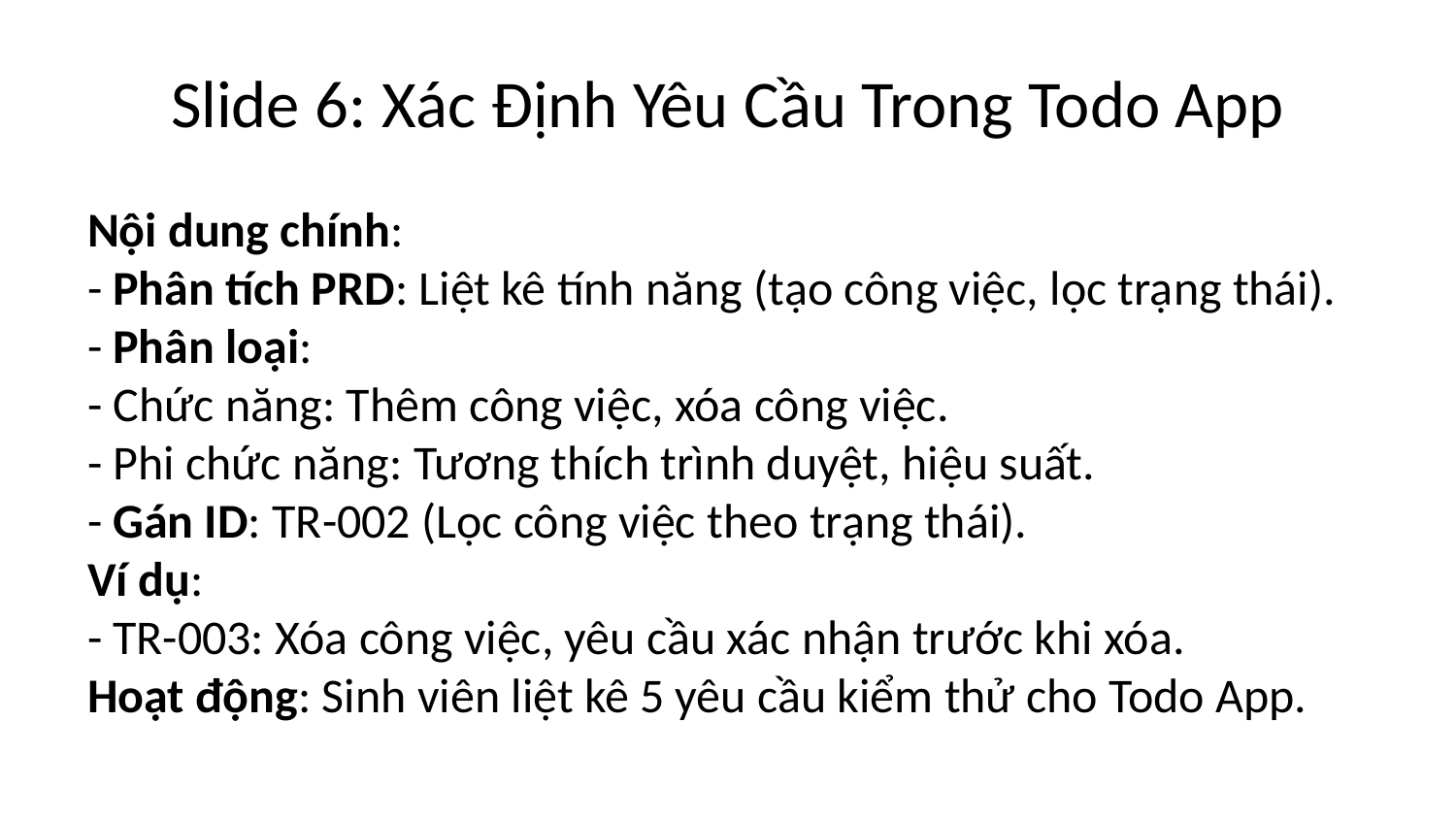

# Slide 6: Xác Định Yêu Cầu Trong Todo App
Nội dung chính:
- Phân tích PRD: Liệt kê tính năng (tạo công việc, lọc trạng thái).
- Phân loại:
- Chức năng: Thêm công việc, xóa công việc.
- Phi chức năng: Tương thích trình duyệt, hiệu suất.
- Gán ID: TR-002 (Lọc công việc theo trạng thái).
Ví dụ:
- TR-003: Xóa công việc, yêu cầu xác nhận trước khi xóa.
Hoạt động: Sinh viên liệt kê 5 yêu cầu kiểm thử cho Todo App.